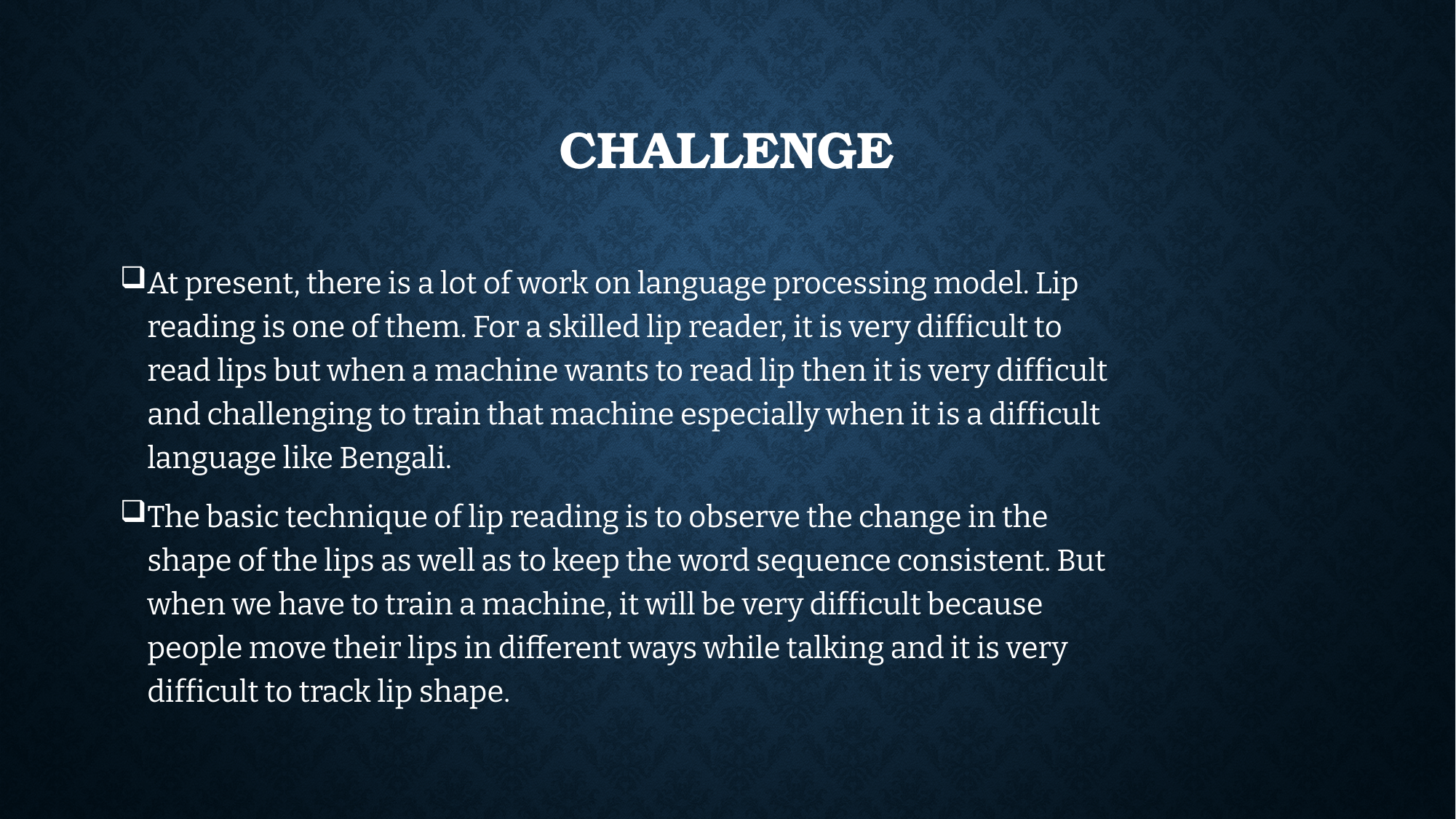

# challenge
At present, there is a lot of work on language processing model. Lip reading is one of them. For a skilled lip reader, it is very difficult to read lips but when a machine wants to read lip then it is very difficult and challenging to train that machine especially when it is a difficult language like Bengali.
The basic technique of lip reading is to observe the change in the shape of the lips as well as to keep the word sequence consistent. But when we have to train a machine, it will be very difficult because people move their lips in different ways while talking and it is very difficult to track lip shape.